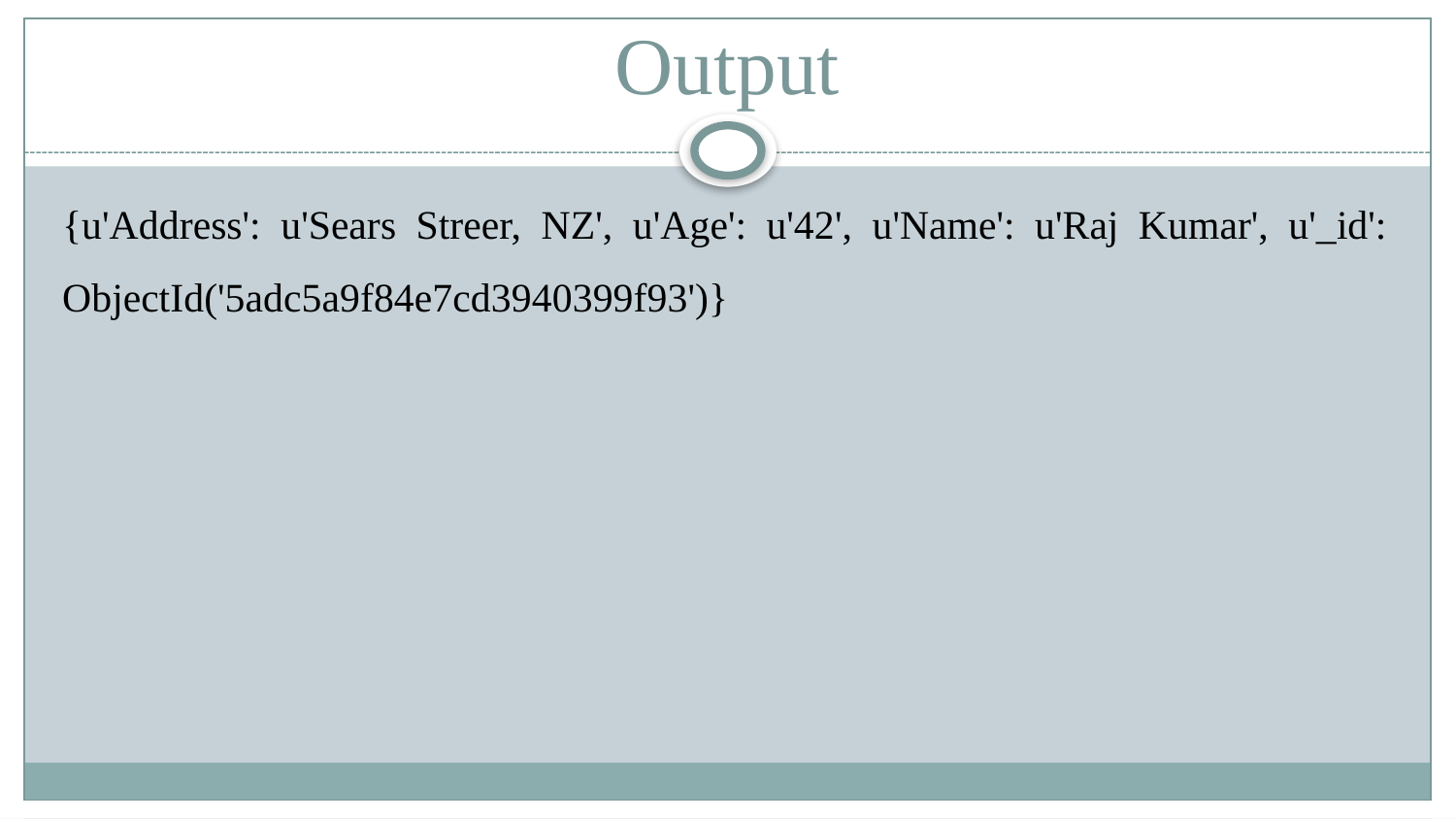

# Output
{u'Address': u'Sears Streer, NZ', u'Age': u'42', u'Name': u'Raj Kumar', u'_id': ObjectId('5adc5a9f84e7cd3940399f93')}